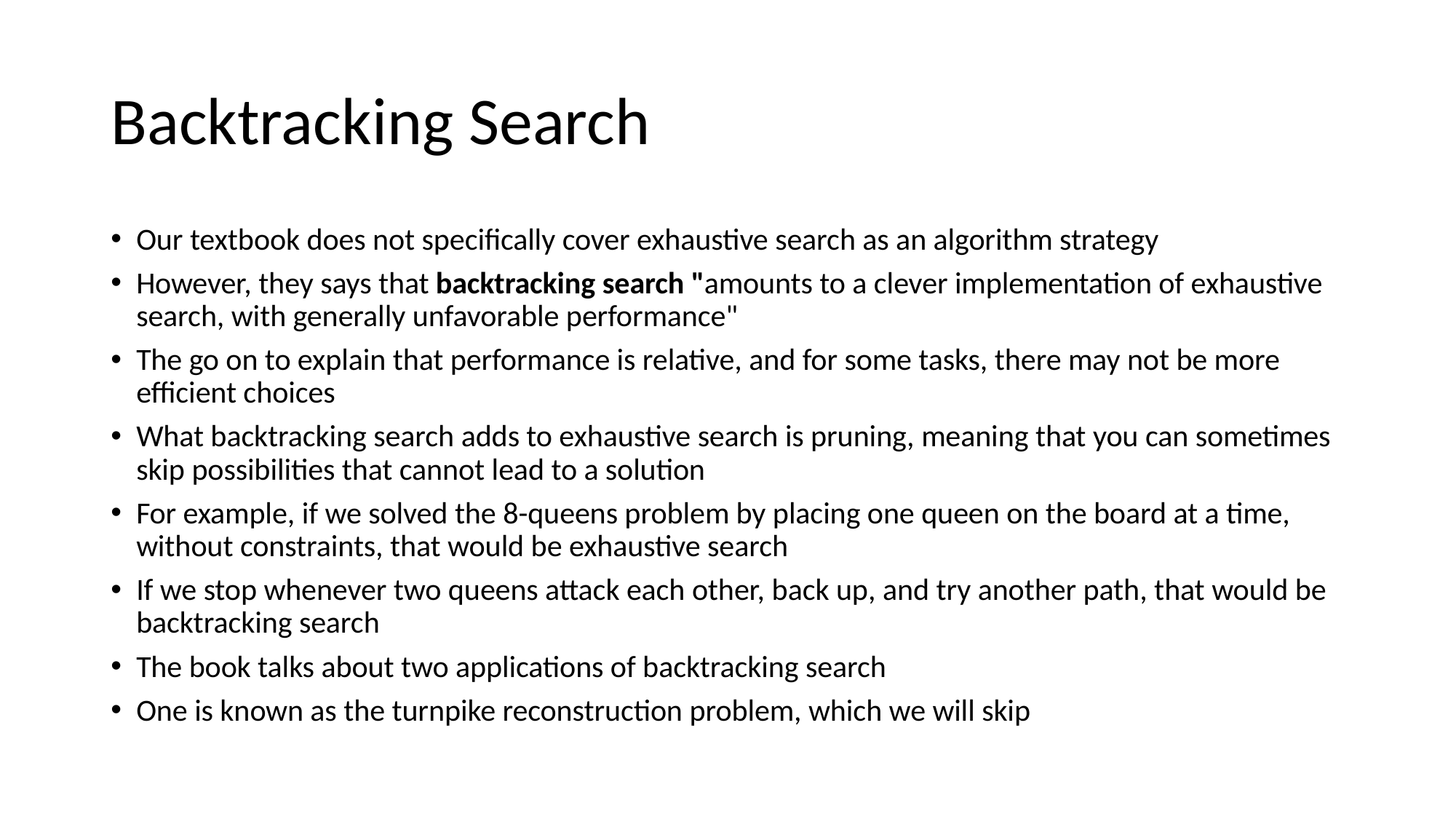

# Backtracking Search
Our textbook does not specifically cover exhaustive search as an algorithm strategy
However, they says that backtracking search "amounts to a clever implementation of exhaustive search, with generally unfavorable performance"
The go on to explain that performance is relative, and for some tasks, there may not be more efficient choices
What backtracking search adds to exhaustive search is pruning, meaning that you can sometimes skip possibilities that cannot lead to a solution
For example, if we solved the 8-queens problem by placing one queen on the board at a time, without constraints, that would be exhaustive search
If we stop whenever two queens attack each other, back up, and try another path, that would be backtracking search
The book talks about two applications of backtracking search
One is known as the turnpike reconstruction problem, which we will skip